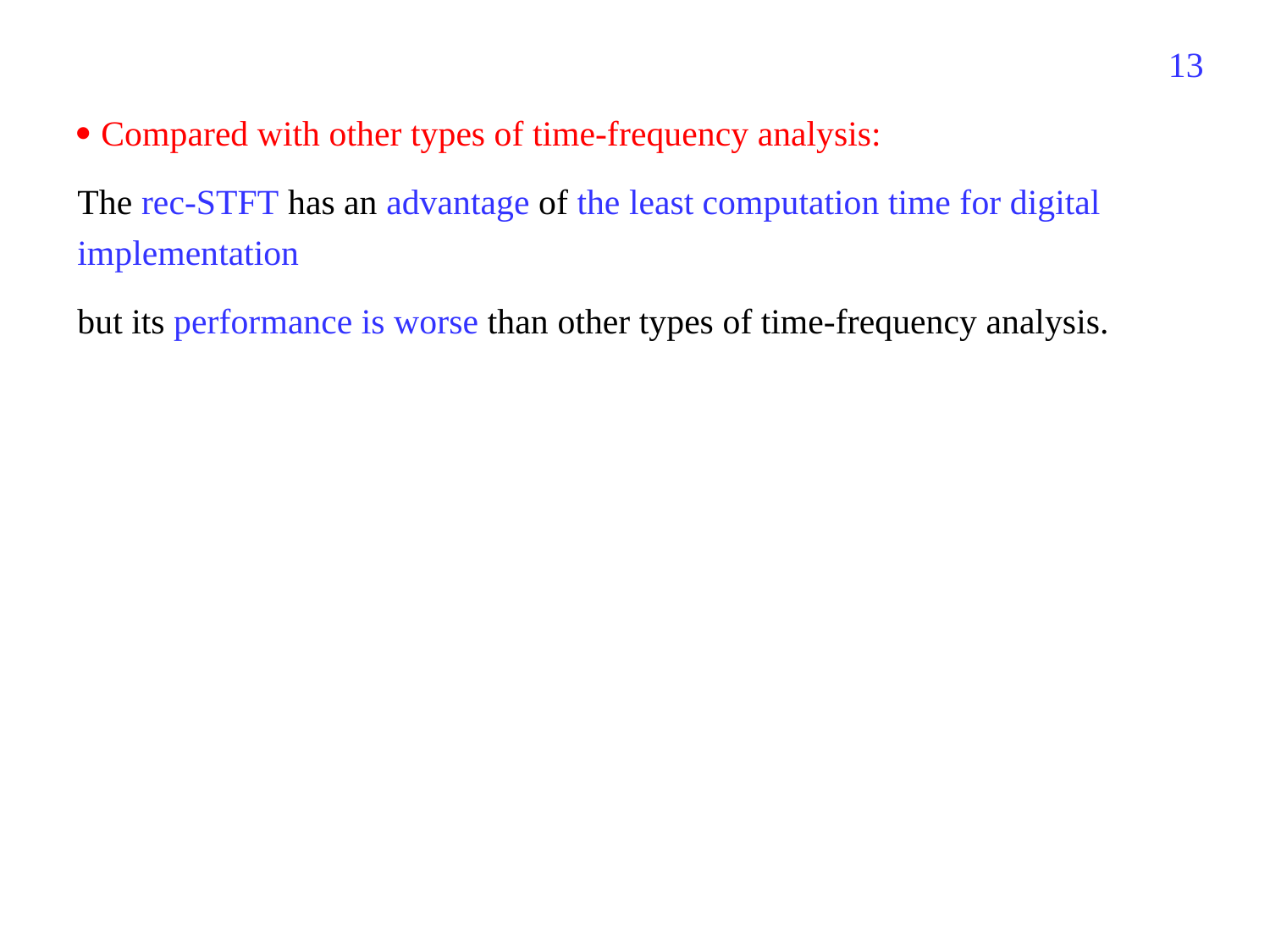

13
• Compared with other types of time-frequency analysis:
The rec-STFT has an advantage of the least computation time for digital implementation
but its performance is worse than other types of time-frequency analysis.